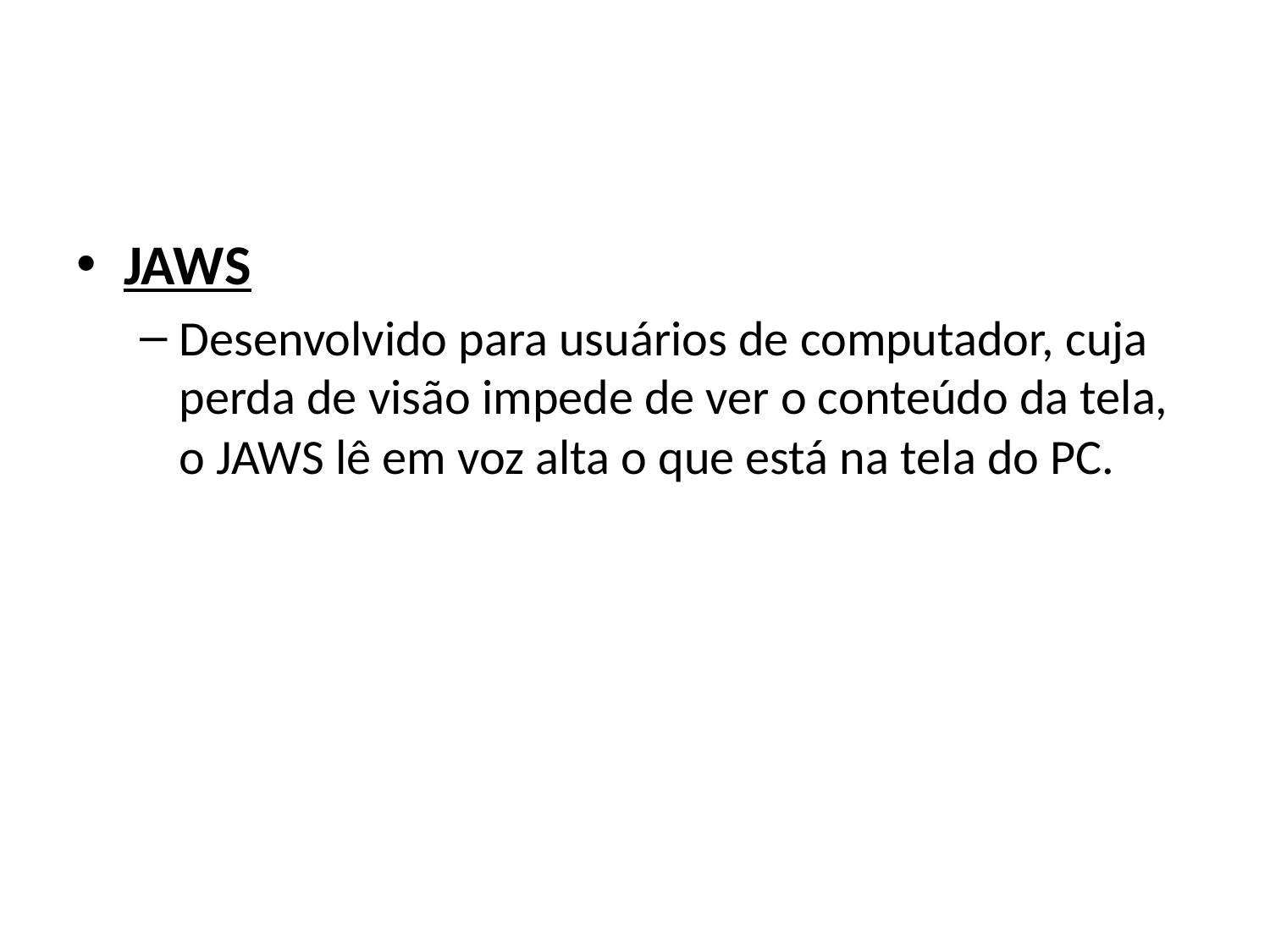

#
JAWS
Desenvolvido para usuários de computador, cuja perda de visão impede de ver o conteúdo da tela, o JAWS lê em voz alta o que está na tela do PC.